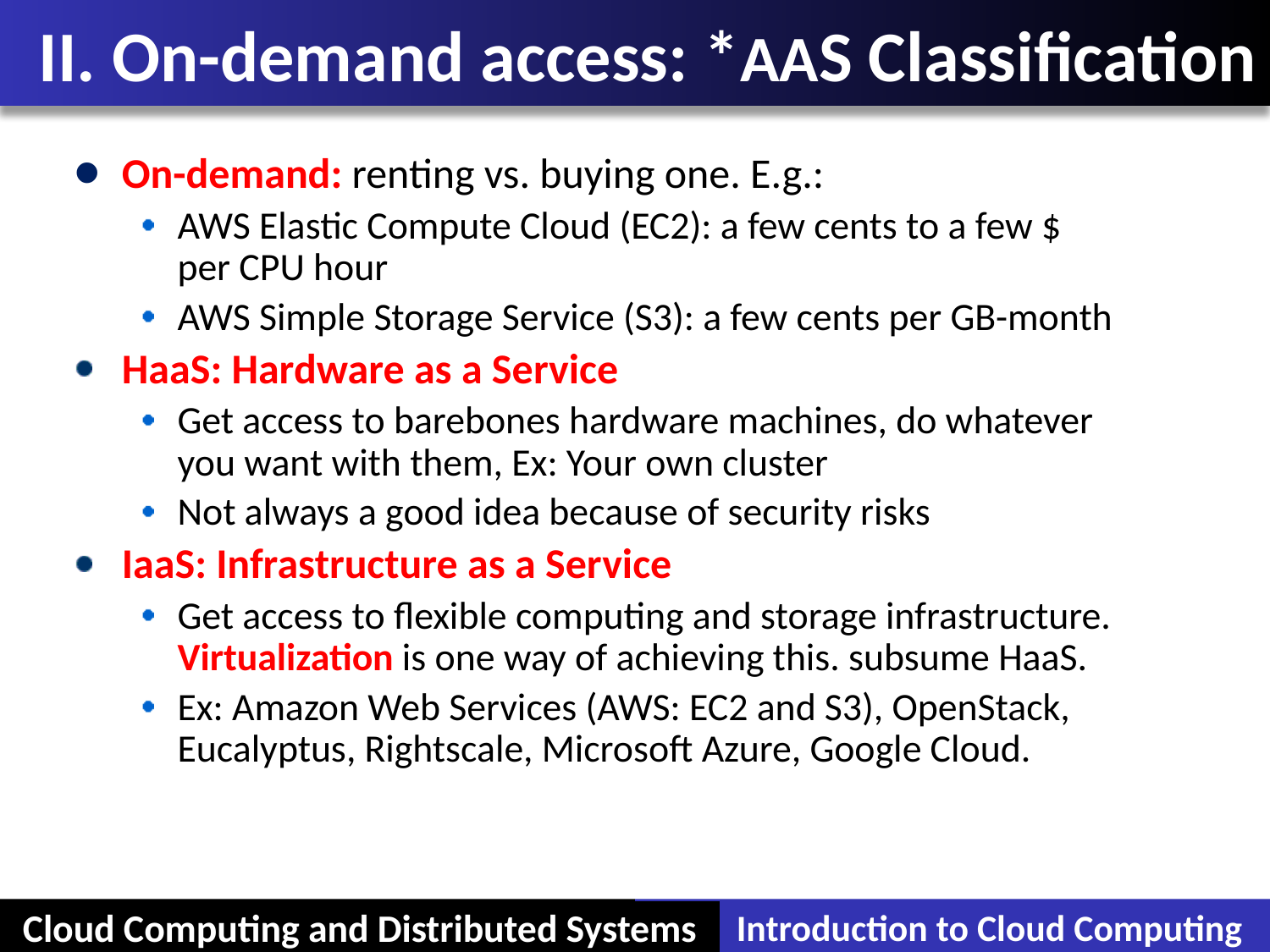

# II. On-demand access: *AAS Classification
On-demand: renting vs. buying one. E.g.:
AWS Elastic Compute Cloud (EC2): a few cents to a few $ per CPU hour
AWS Simple Storage Service (S3): a few cents per GB-month
HaaS: Hardware as a Service
Get access to barebones hardware machines, do whatever you want with them, Ex: Your own cluster
Not always a good idea because of security risks
IaaS: Infrastructure as a Service
Get access to flexible computing and storage infrastructure. Virtualization is one way of achieving this. subsume HaaS.
Ex: Amazon Web Services (AWS: EC2 and S3), OpenStack, Eucalyptus, Rightscale, Microsoft Azure, Google Cloud.

Cloud Computing and Distributed Systems
Introduction to Cloud Computing